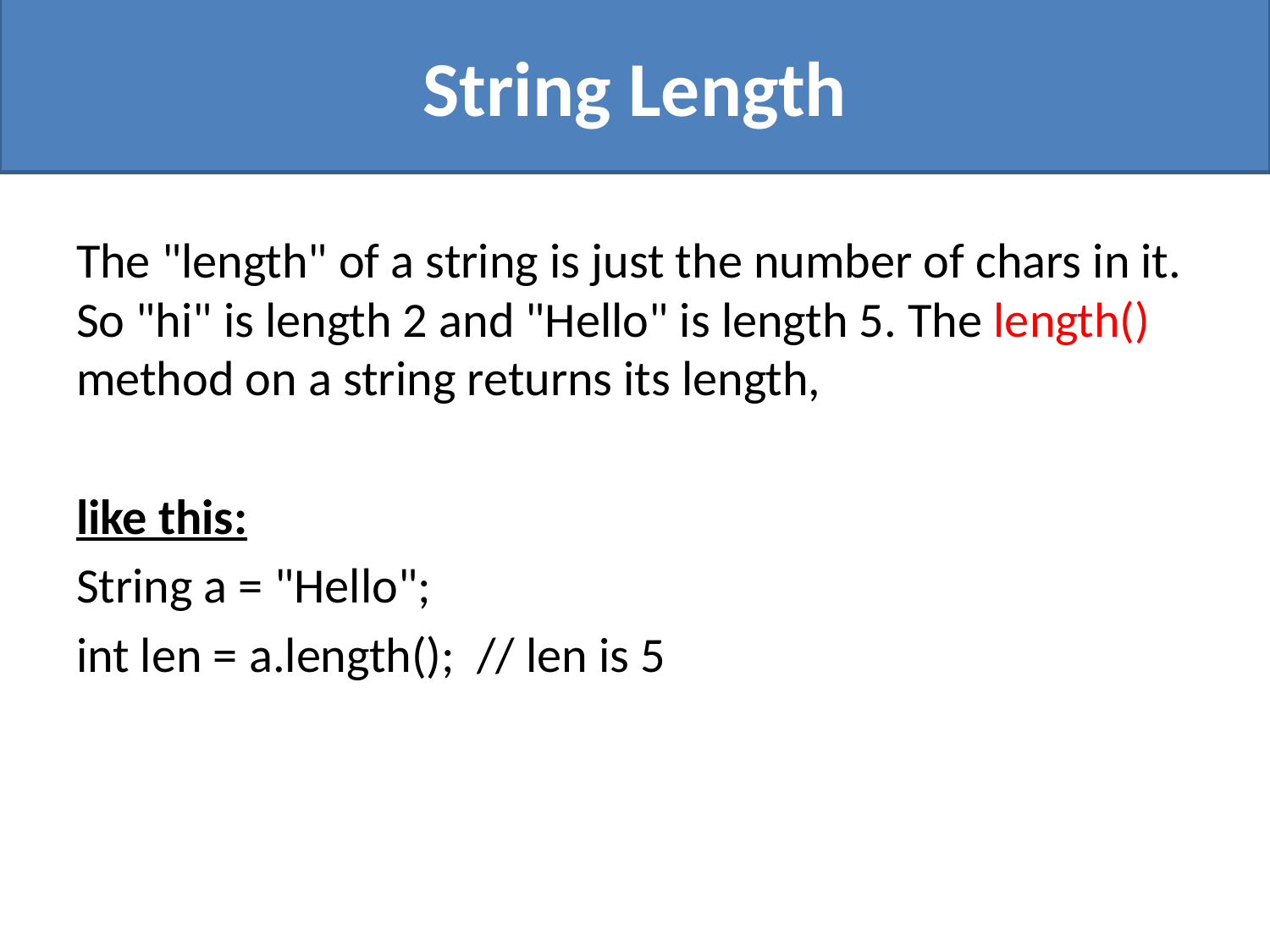

# String Length
The "length" of a string is just the number of chars in it. So "hi" is length 2 and "Hello" is length 5. The length() method on a string returns its length,

like this:
String a = "Hello";
int len = a.length();  // len is 5